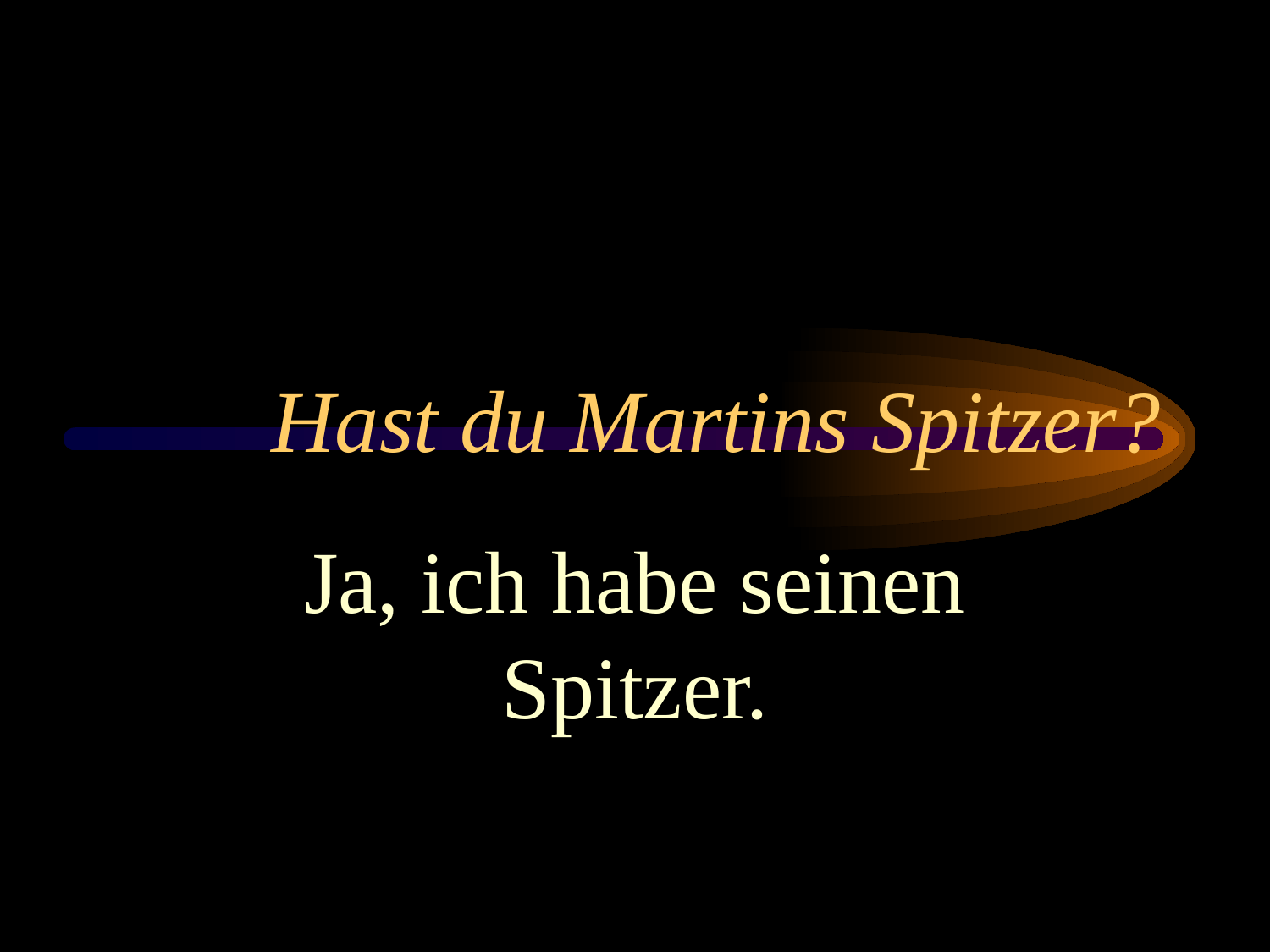

# Hast du Martins Spitzer?
Ja, ich habe seinen Spitzer.